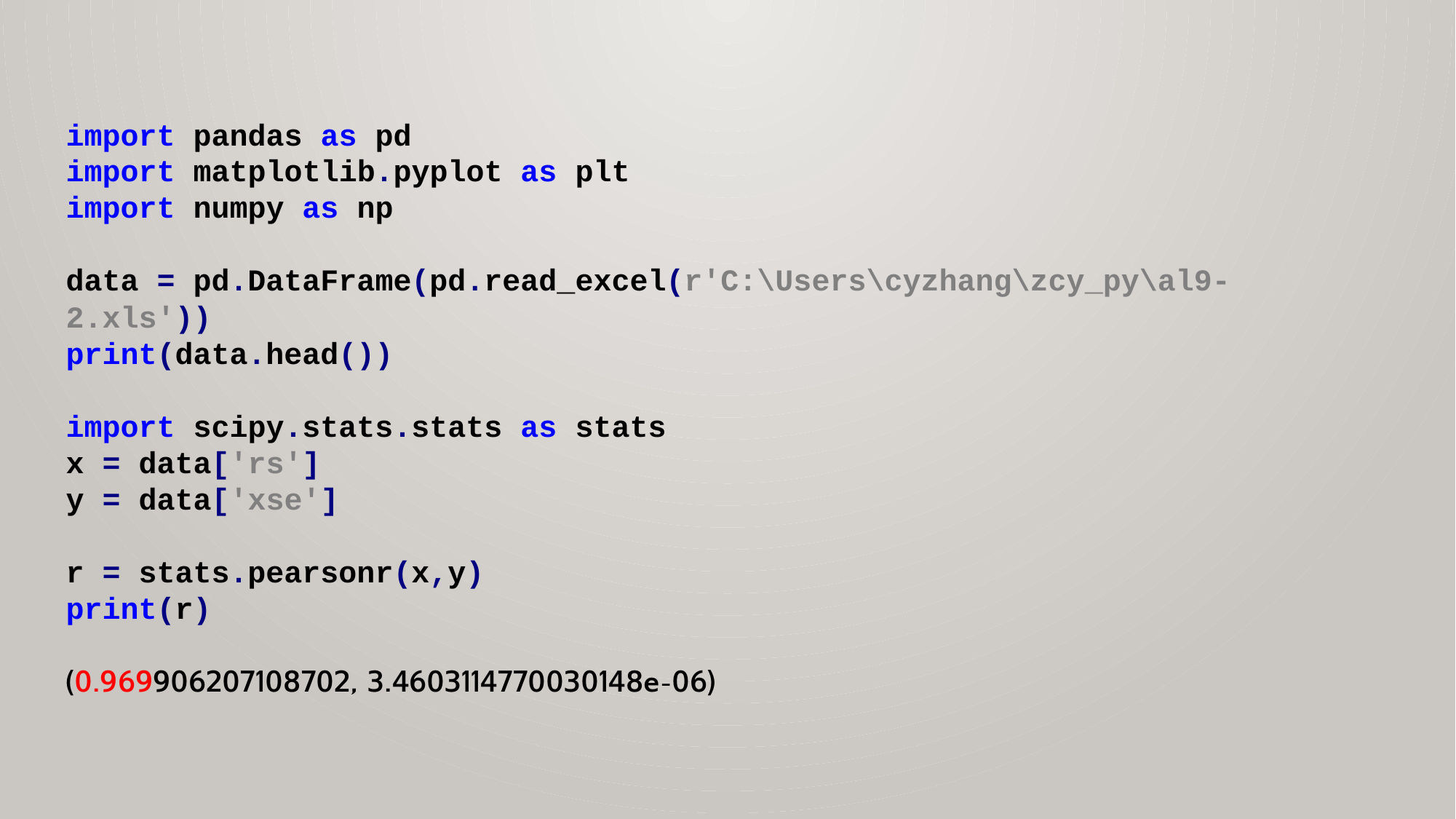

#
import pandas as pd
import matplotlib.pyplot as plt
import numpy as np

data = pd.DataFrame(pd.read_excel(r'C:\Users\cyzhang\zcy_py\al9-2.xls'))
print(data.head())

import scipy.stats.stats as stats
x = data['rs']
y = data['xse']

r = stats.pearsonr(x,y)
print(r)

(0.969906207108702, 3.4603114770030148e-06)